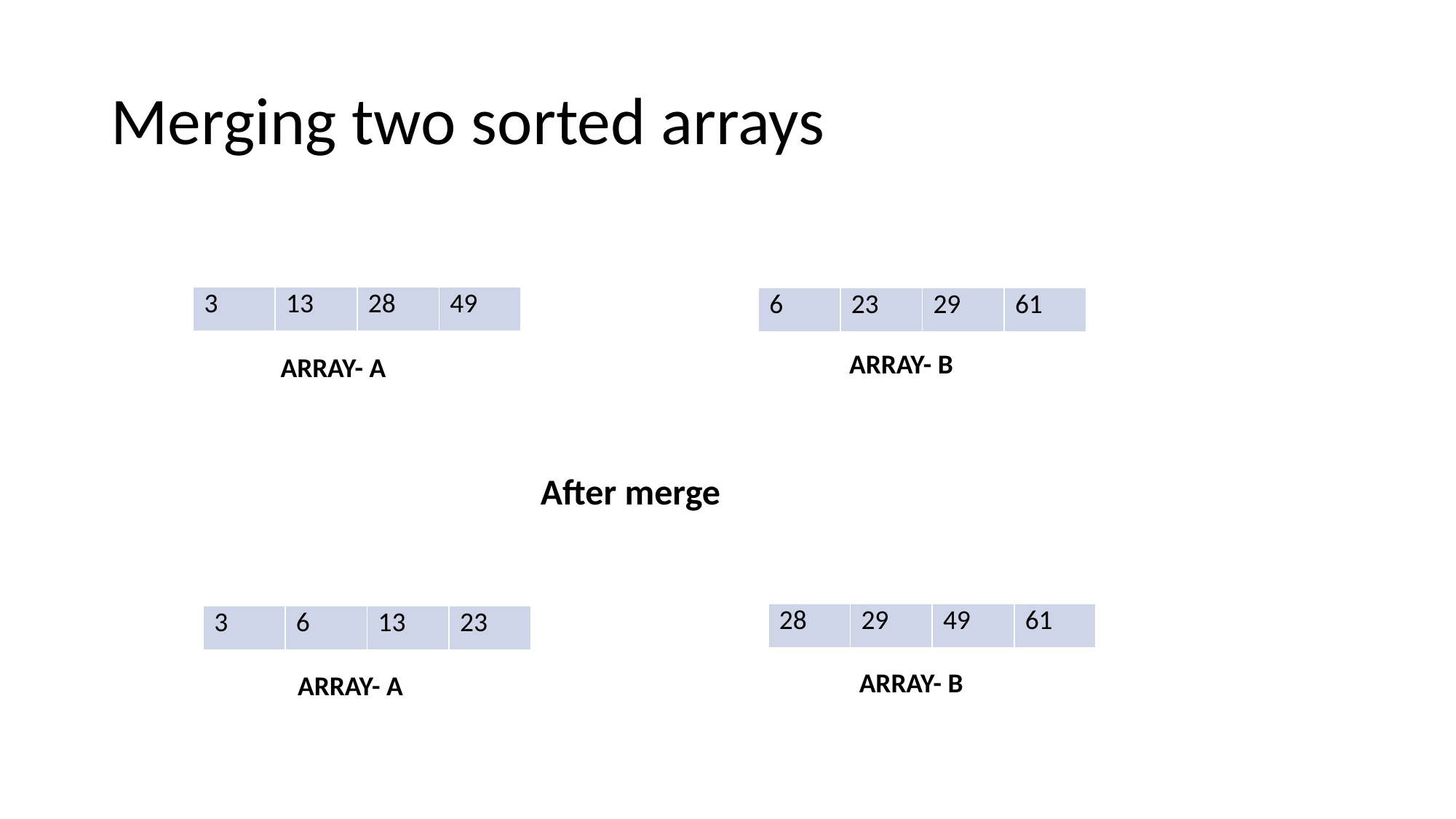

# Merging two sorted arrays
| 3 | 13 | 28 | 49 |
| --- | --- | --- | --- |
| 6 | 23 | 29 | 61 |
| --- | --- | --- | --- |
ARRAY- B
ARRAY- A
After merge
| 28 | 29 | 49 | 61 |
| --- | --- | --- | --- |
| 3 | 6 | 13 | 23 |
| --- | --- | --- | --- |
ARRAY- B
ARRAY- A